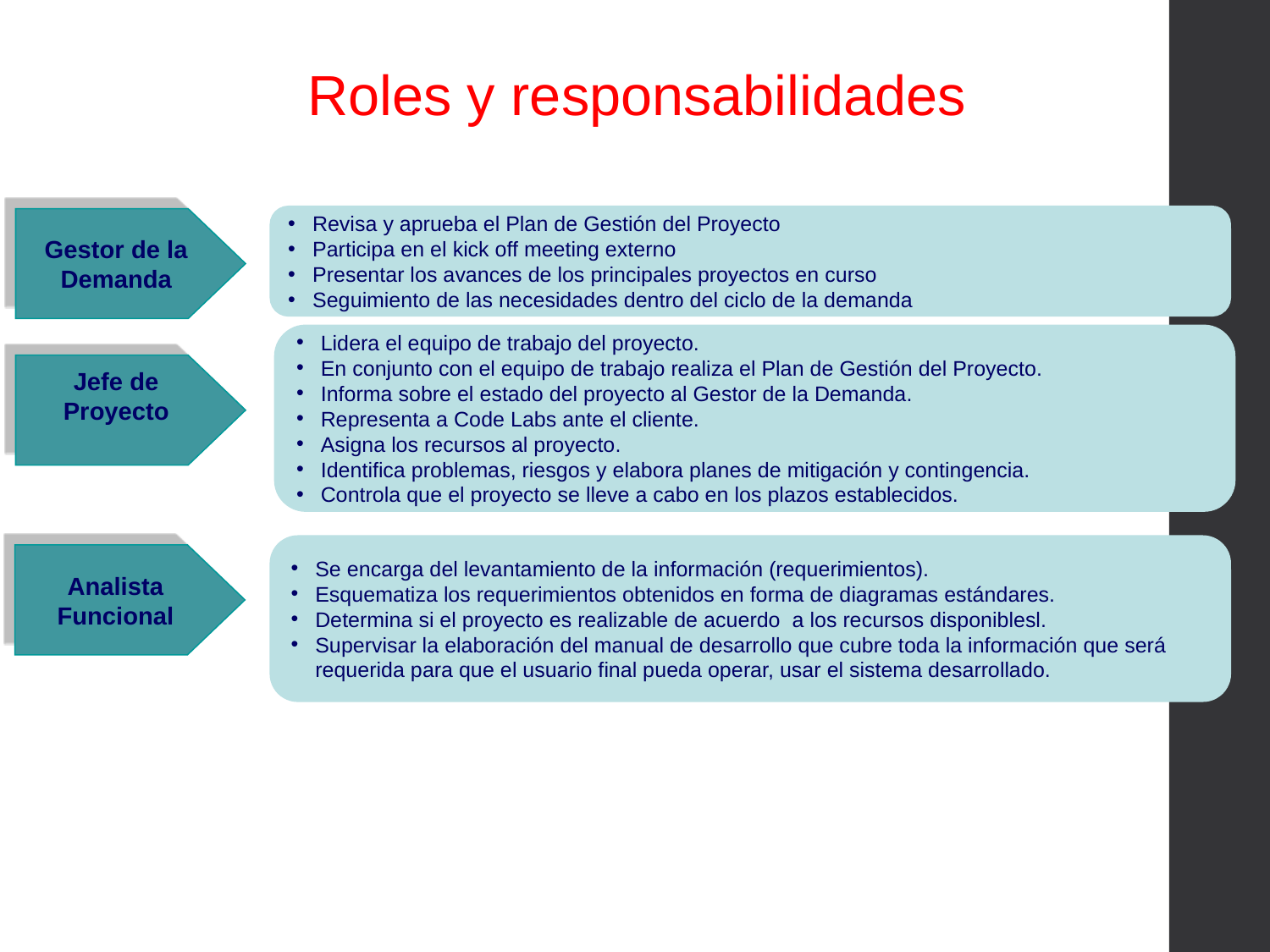

Roles y responsabilidades
Revisa y aprueba el Plan de Gestión del Proyecto
Participa en el kick off meeting externo
Presentar los avances de los principales proyectos en curso
Seguimiento de las necesidades dentro del ciclo de la demanda
Gestor de la Demanda
Lidera el equipo de trabajo del proyecto.
En conjunto con el equipo de trabajo realiza el Plan de Gestión del Proyecto.
Informa sobre el estado del proyecto al Gestor de la Demanda.
Representa a Code Labs ante el cliente.
Asigna los recursos al proyecto.
Identifica problemas, riesgos y elabora planes de mitigación y contingencia.
Controla que el proyecto se lleve a cabo en los plazos establecidos.
Jefe de Proyecto

Se encarga del levantamiento de la información (requerimientos).
Esquematiza los requerimientos obtenidos en forma de diagramas estándares.
Determina si el proyecto es realizable de acuerdo  a los recursos disponiblesl.
Supervisar la elaboración del manual de desarrollo que cubre toda la información que será requerida para que el usuario final pueda operar, usar el sistema desarrollado.
Analista Funcional